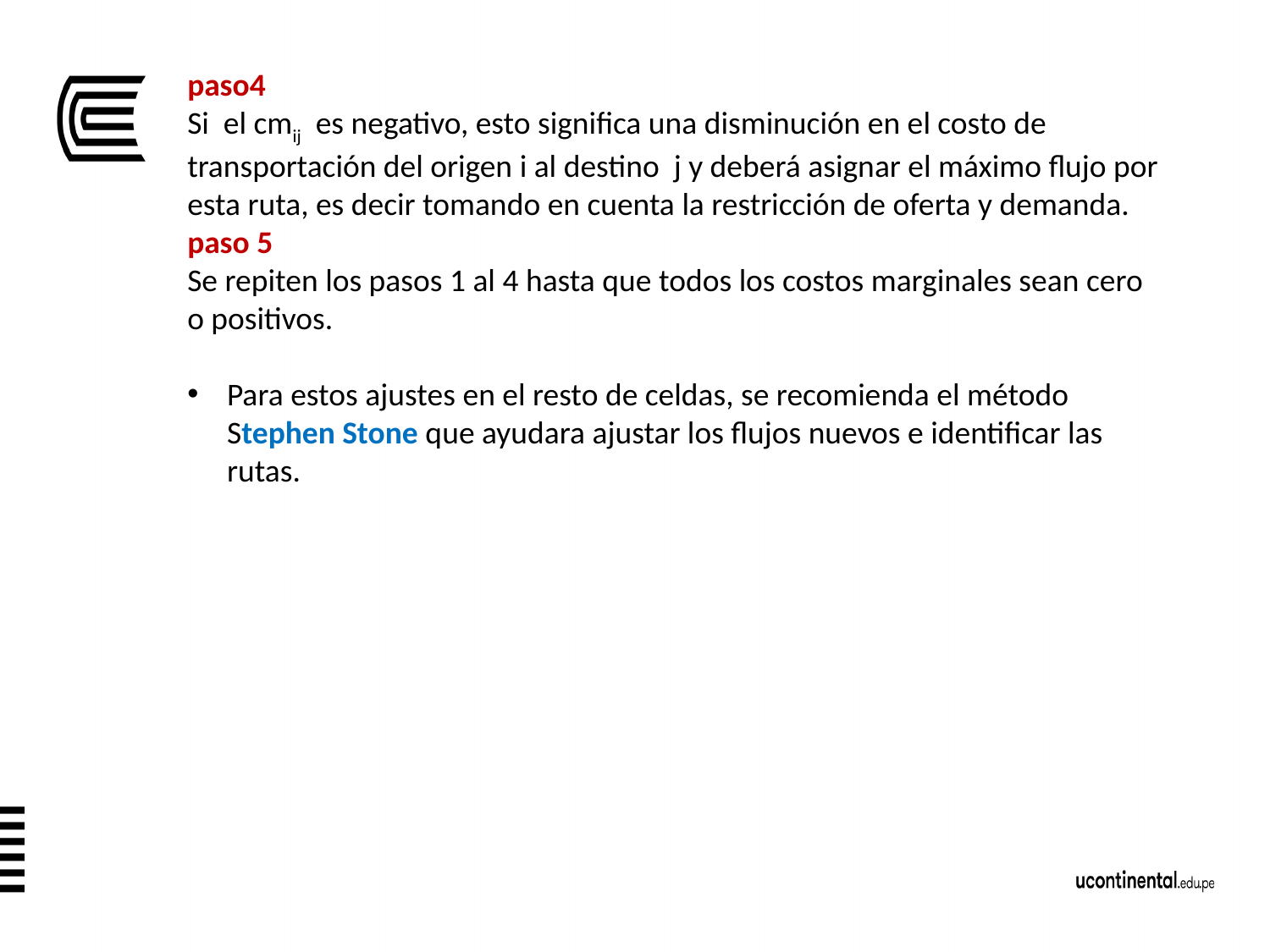

paso4
Si  el cmij  es negativo, esto significa una disminución en el costo de transportación del origen i al destino  j y deberá asignar el máximo flujo por esta ruta, es decir tomando en cuenta la restricción de oferta y demanda.
paso 5
Se repiten los pasos 1 al 4 hasta que todos los costos marginales sean cero o positivos.

Para estos ajustes en el resto de celdas, se recomienda el método Stephen Stone que ayudara ajustar los flujos nuevos e identificar las rutas.